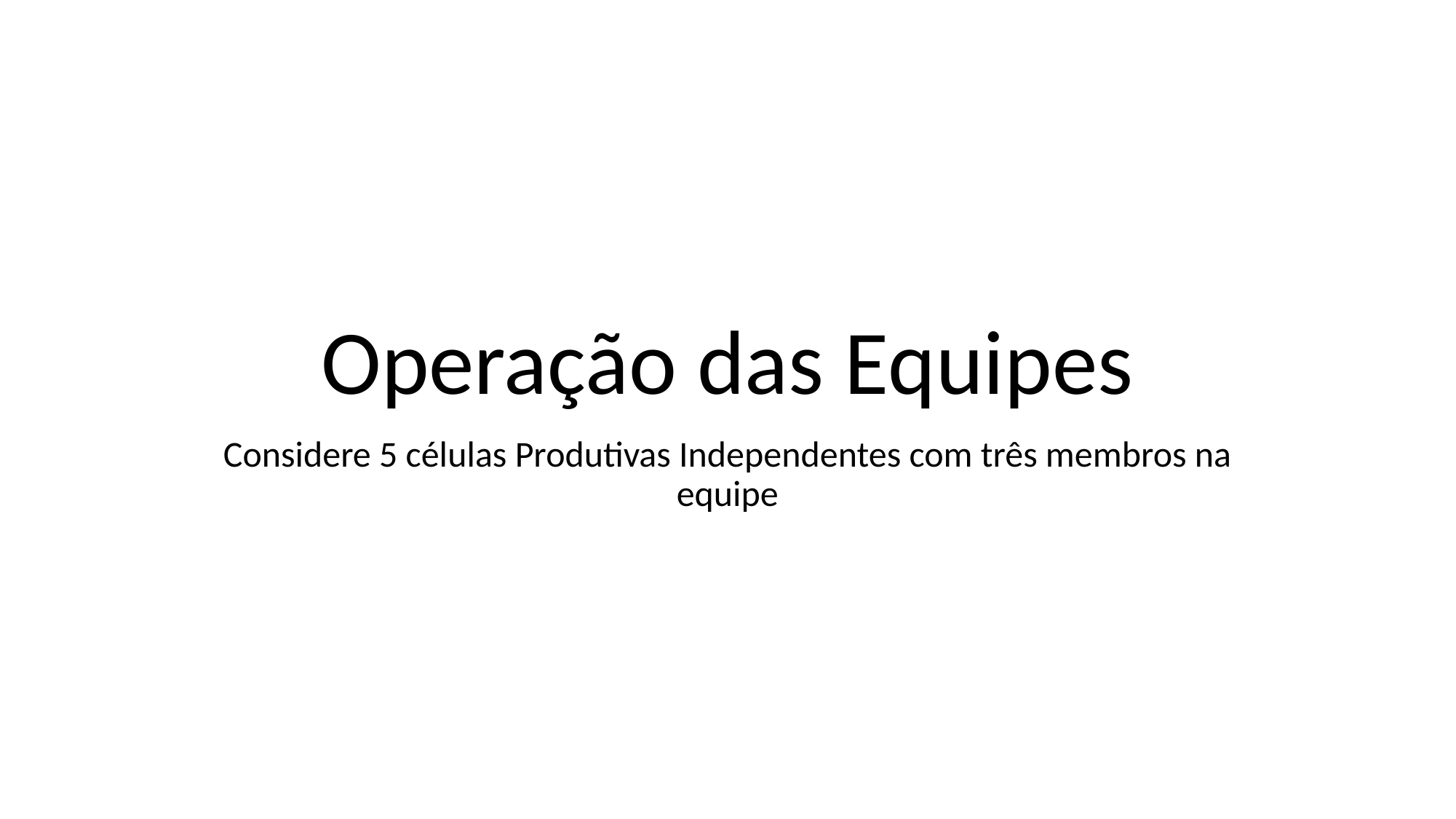

# Operação das Equipes
Considere 5 células Produtivas Independentes com três membros na equipe